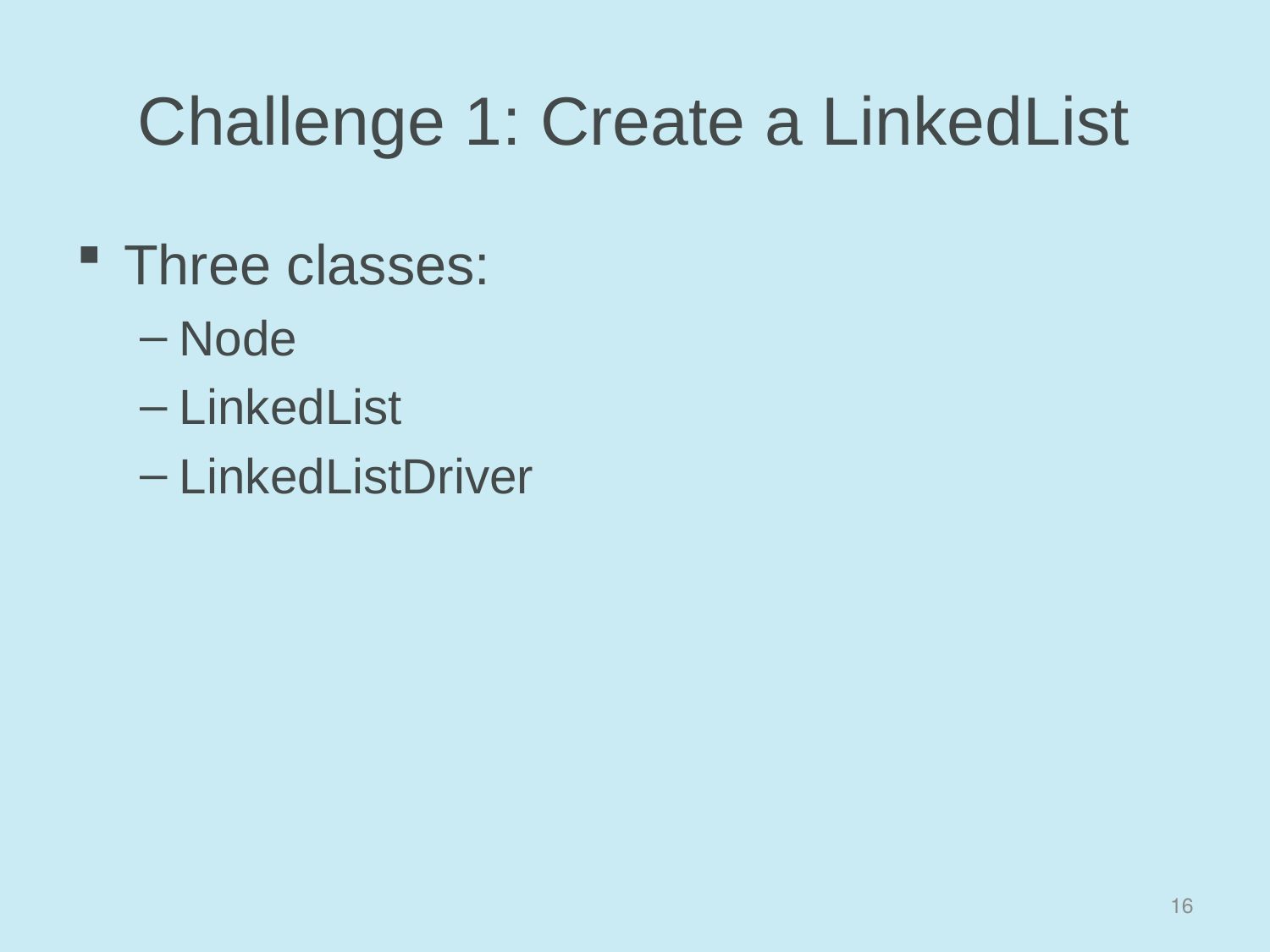

# Challenge 1: Create a LinkedList
Three classes:
Node
LinkedList
LinkedListDriver
16